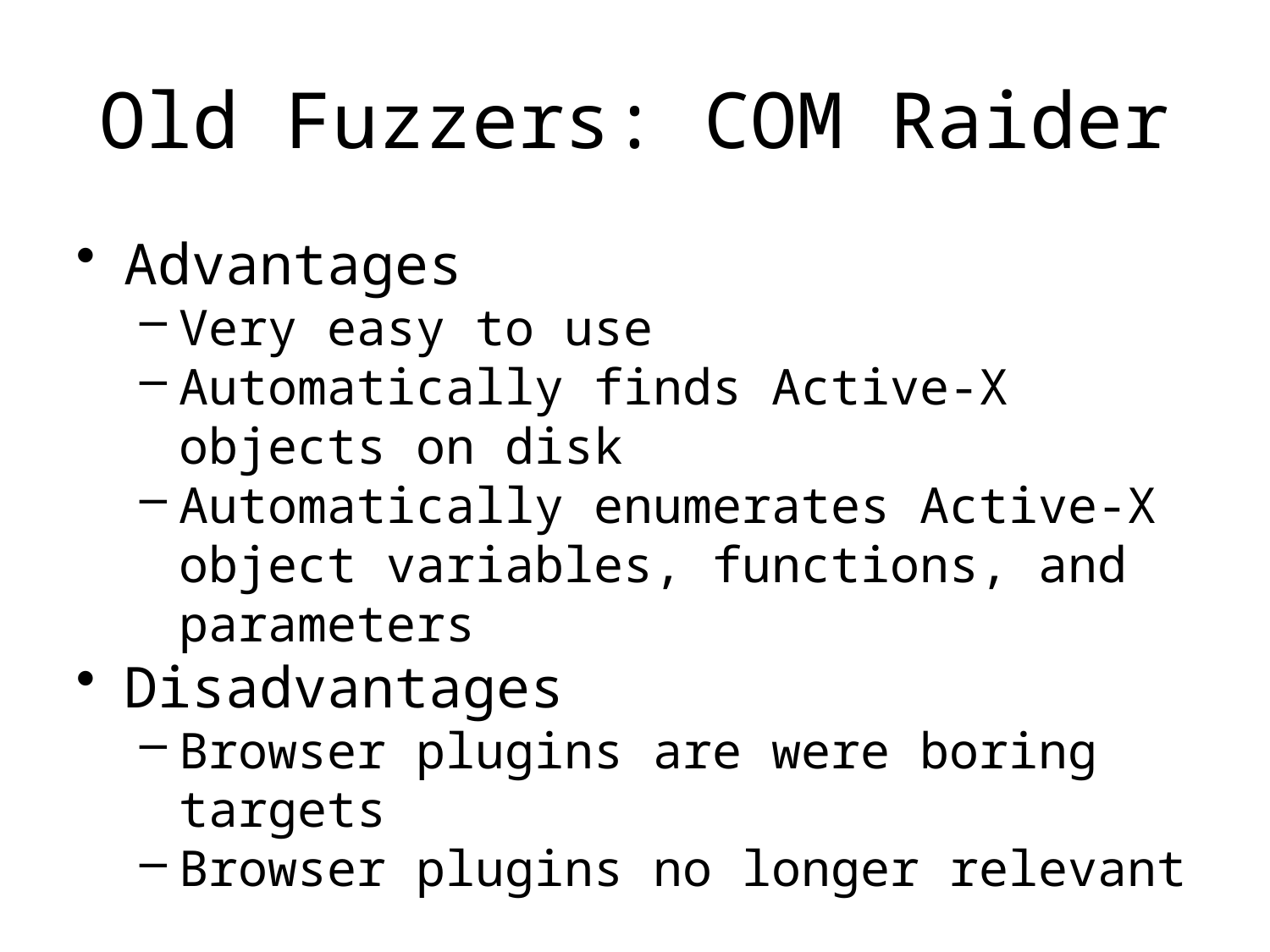

# Old Fuzzers: COM Raider
Advantages
Very easy to use
Automatically finds Active-X objects on disk
Automatically enumerates Active-X object variables, functions, and parameters
Disadvantages
Browser plugins are were boring targets
Browser plugins no longer relevant